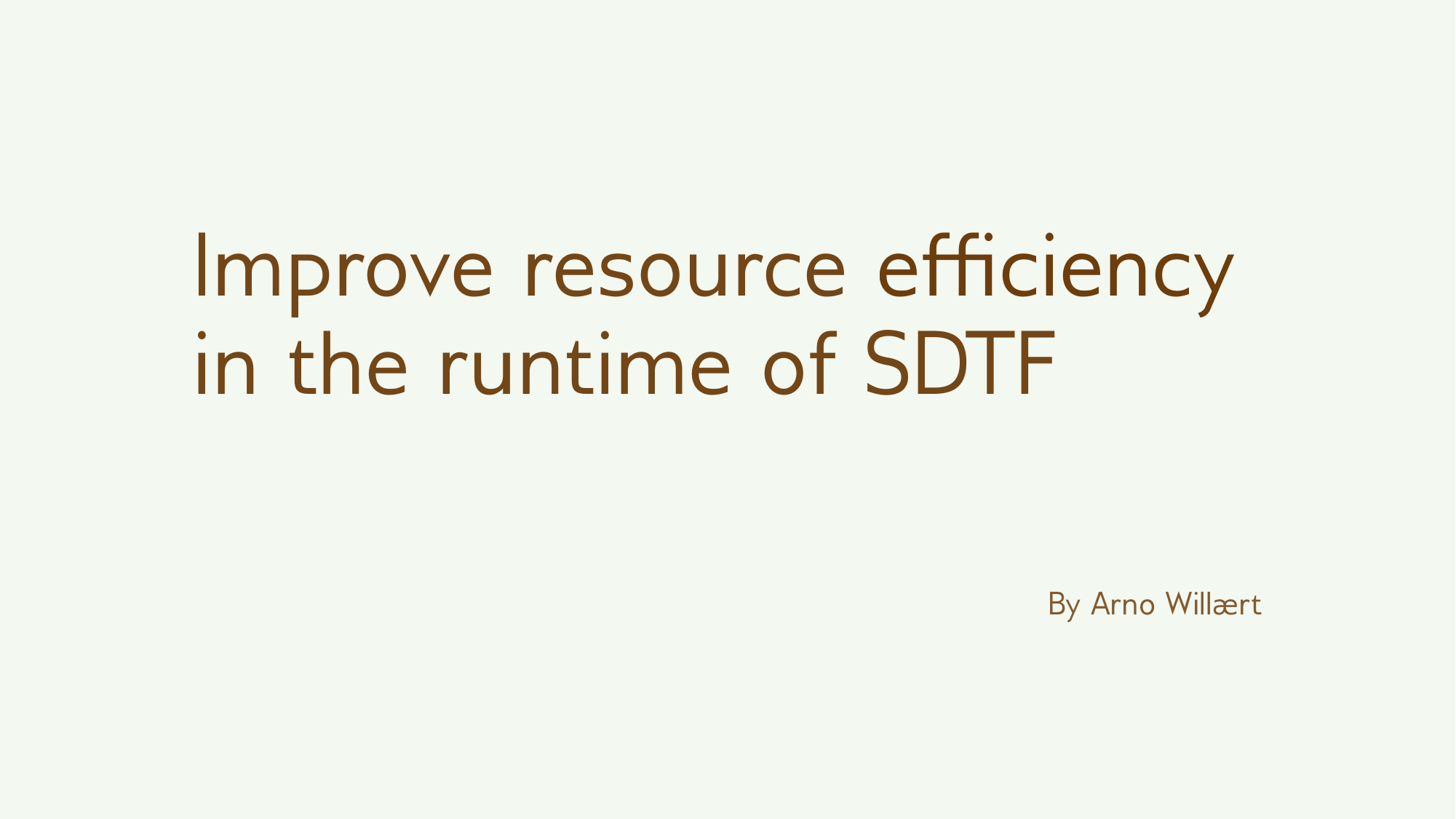

# Improve resource efficiency in the runtime of SDTF

By Arno Willaert